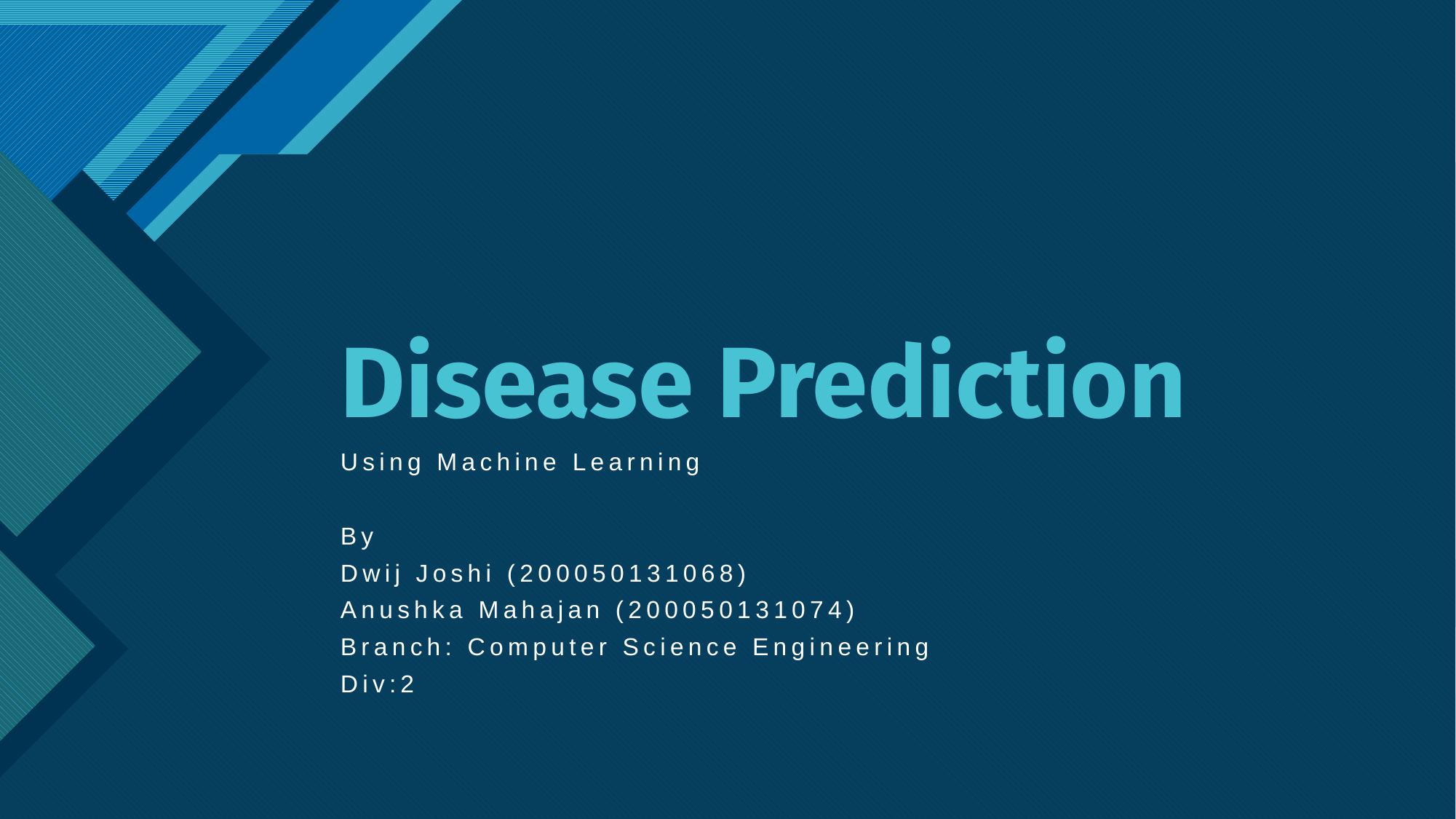

# Disease Prediction
Using Machine Learning

By
Dwij Joshi (200050131068)
Anushka Mahajan (200050131074)
Branch: Computer Science Engineering
Div:2